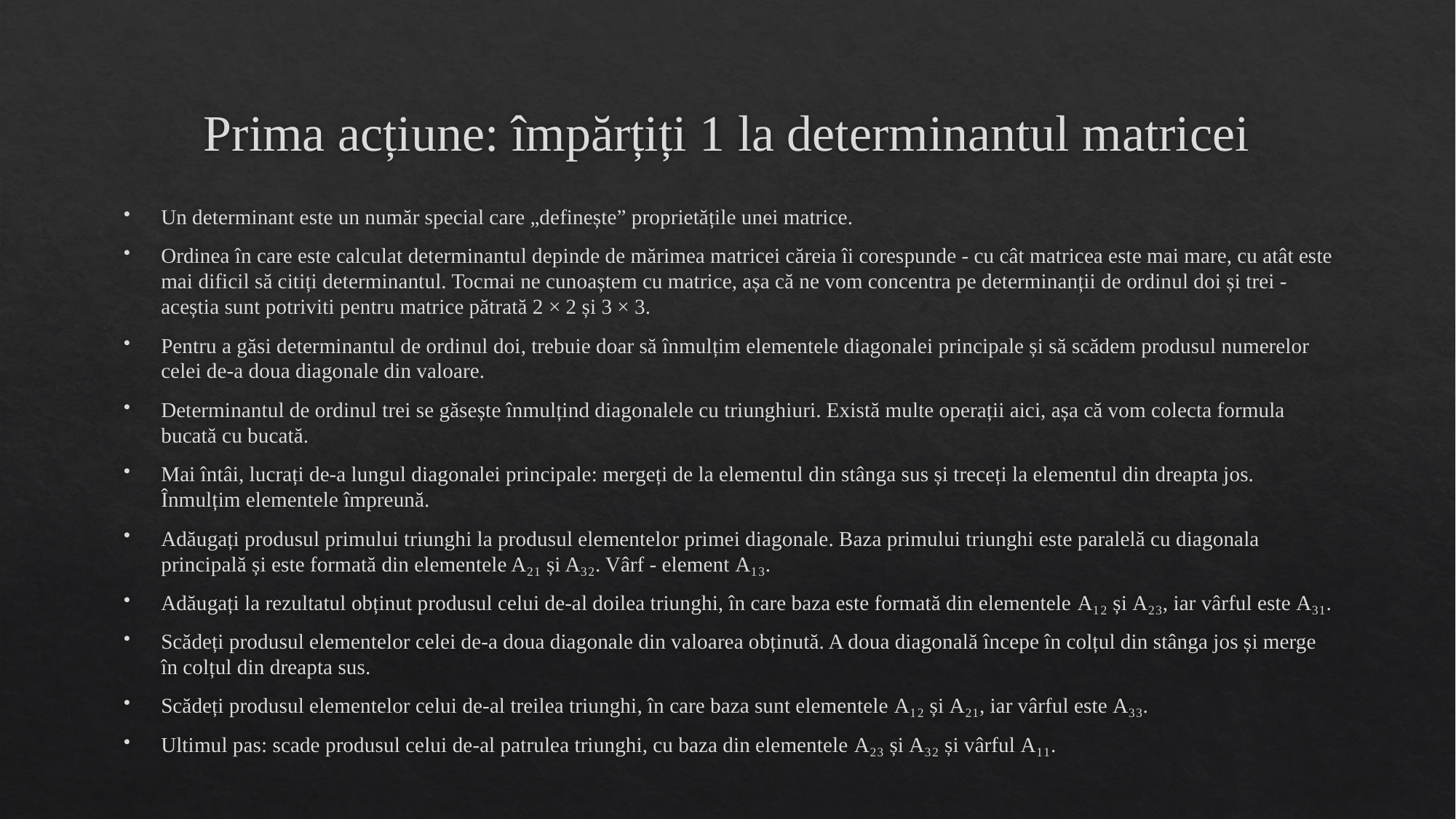

# Prima acțiune: împărțiți 1 la determinantul matricei
Un determinant este un număr special care „definește” proprietățile unei matrice.
Ordinea în care este calculat determinantul depinde de mărimea matricei căreia îi corespunde - cu cât matricea este mai mare, cu atât este mai dificil să citiți determinantul. Tocmai ne cunoaștem cu matrice, așa că ne vom concentra pe determinanții de ordinul doi și trei - aceștia sunt potriviti pentru matrice pătrată 2 × 2 și 3 × 3.
Pentru a găsi determinantul de ordinul doi, trebuie doar să înmulțim elementele diagonalei principale și să scădem produsul numerelor celei de-a doua diagonale din valoare.
Determinantul de ordinul trei se găsește înmulțind diagonalele cu triunghiuri. Există multe operații aici, așa că vom colecta formula bucată cu bucată.
Mai întâi, lucrați de-a lungul diagonalei principale: mergeți de la elementul din stânga sus și treceți la elementul din dreapta jos. Înmulțim elementele împreună.
Adăugați produsul primului triunghi la produsul elementelor primei diagonale. Baza primului triunghi este paralelă cu diagonala principală și este formată din elementele A₂₁ și A₃₂. Vârf - element А₁₃.
Adăugați la rezultatul obținut produsul celui de-al doilea triunghi, în care baza este formată din elementele А₁₂ și А₂₃, iar vârful este А₃₁.
Scădeți produsul elementelor celei de-a doua diagonale din valoarea obținută. A doua diagonală începe în colțul din stânga jos și merge în colțul din dreapta sus.
Scădeți produsul elementelor celui de-al treilea triunghi, în care baza sunt elementele А₁₂ și А₂₁, iar vârful este А₃₃.
Ultimul pas: scade produsul celui de-al patrulea triunghi, cu baza din elementele А₂₃ și А₃₂ și vârful А₁₁.